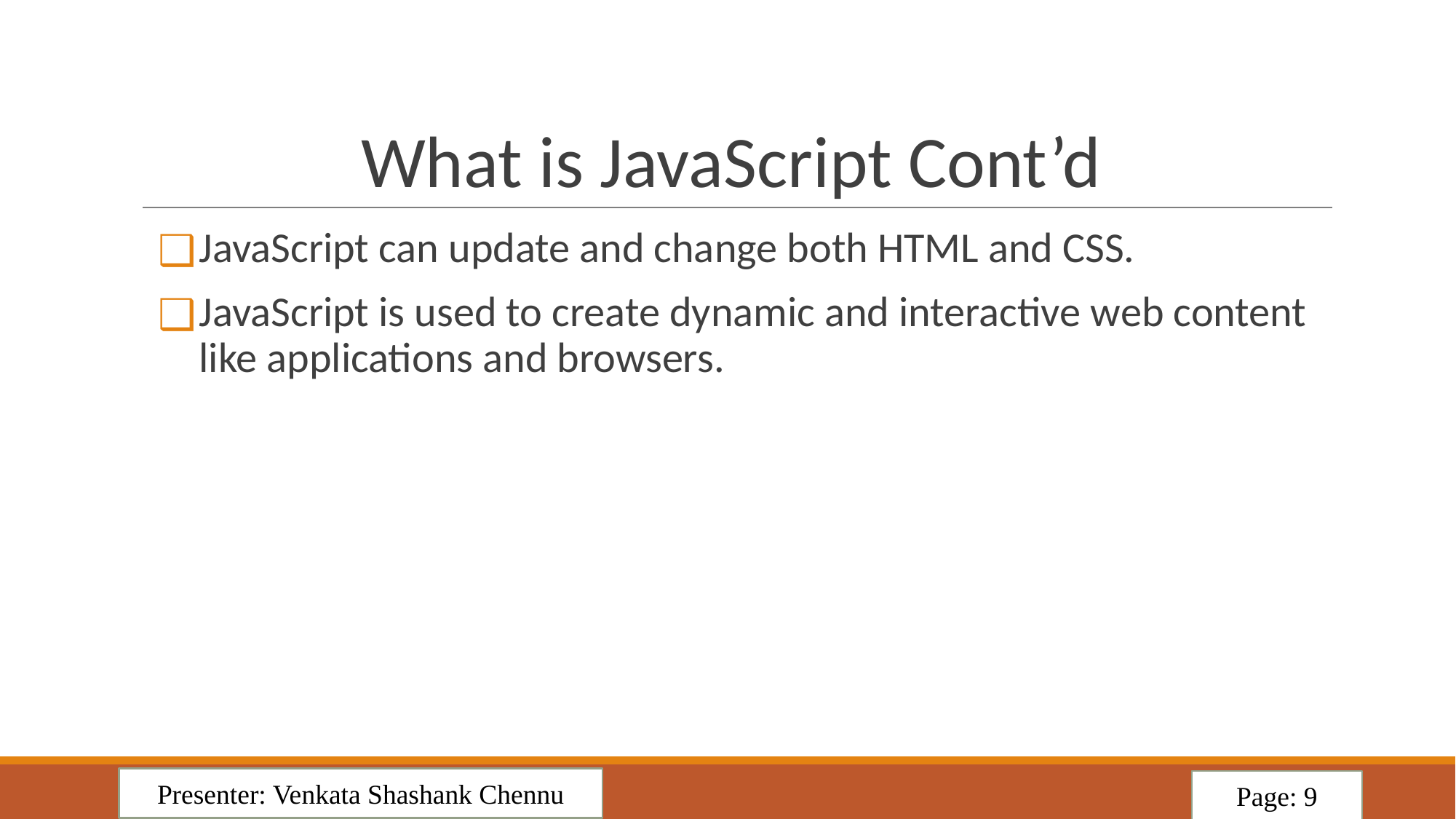

# What is JavaScript Cont’d
JavaScript can update and change both HTML and CSS.
JavaScript is used to create dynamic and interactive web content like applications and browsers.

Presenter: Venkata Shashank Chennu
Page: 9